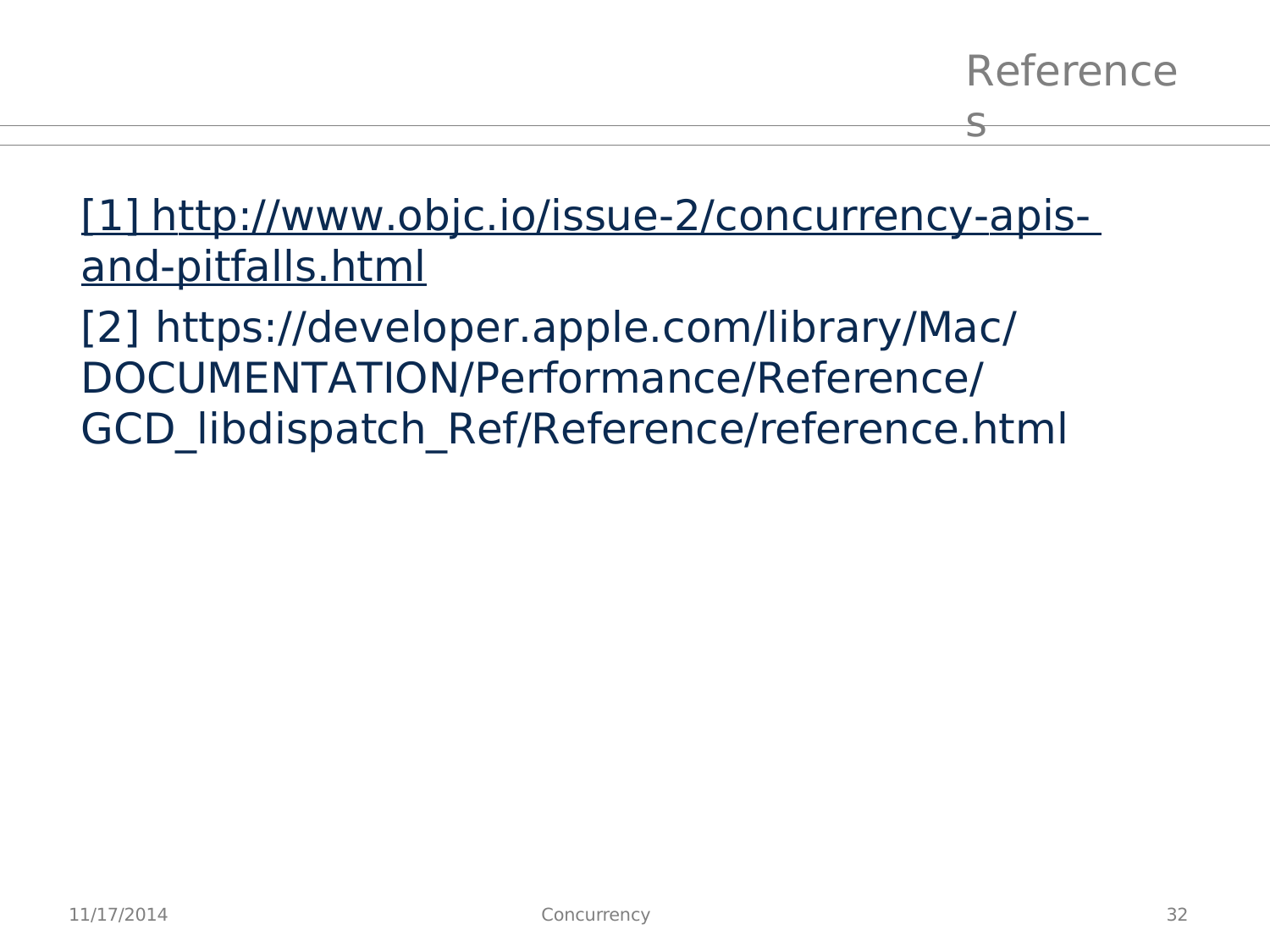

# References

[1] http://www.objc.io/issue-2/concurrency-apis- and-pitfalls.html
[2] https://developer.apple.com/library/Mac/ DOCUMENTATION/Performance/Reference/ GCD_libdispatch_Ref/Reference/reference.html
11/17/2014
Concurrency
32